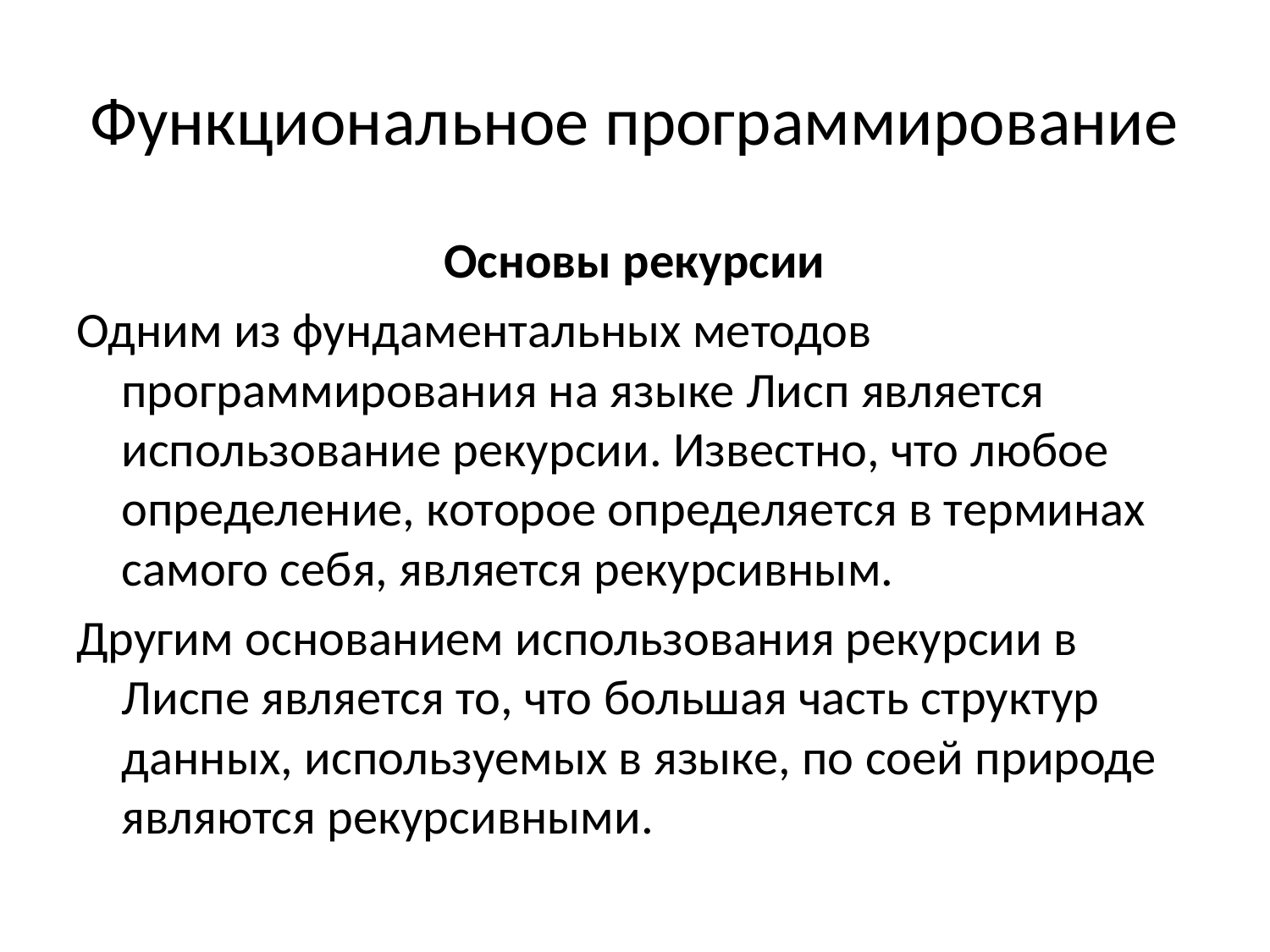

# Функциональное программирование
Основы рекурсии
Одним из фундаментальных методов программирования на языке Лисп является использование рекурсии. Известно, что любое  определение, которое определяется в терминах самого себя, является рекурсивным.
Другим основанием использования рекурсии в Лиспе является то, что большая часть структур данных, используемых в языке, по соей природе являются рекурсивными.